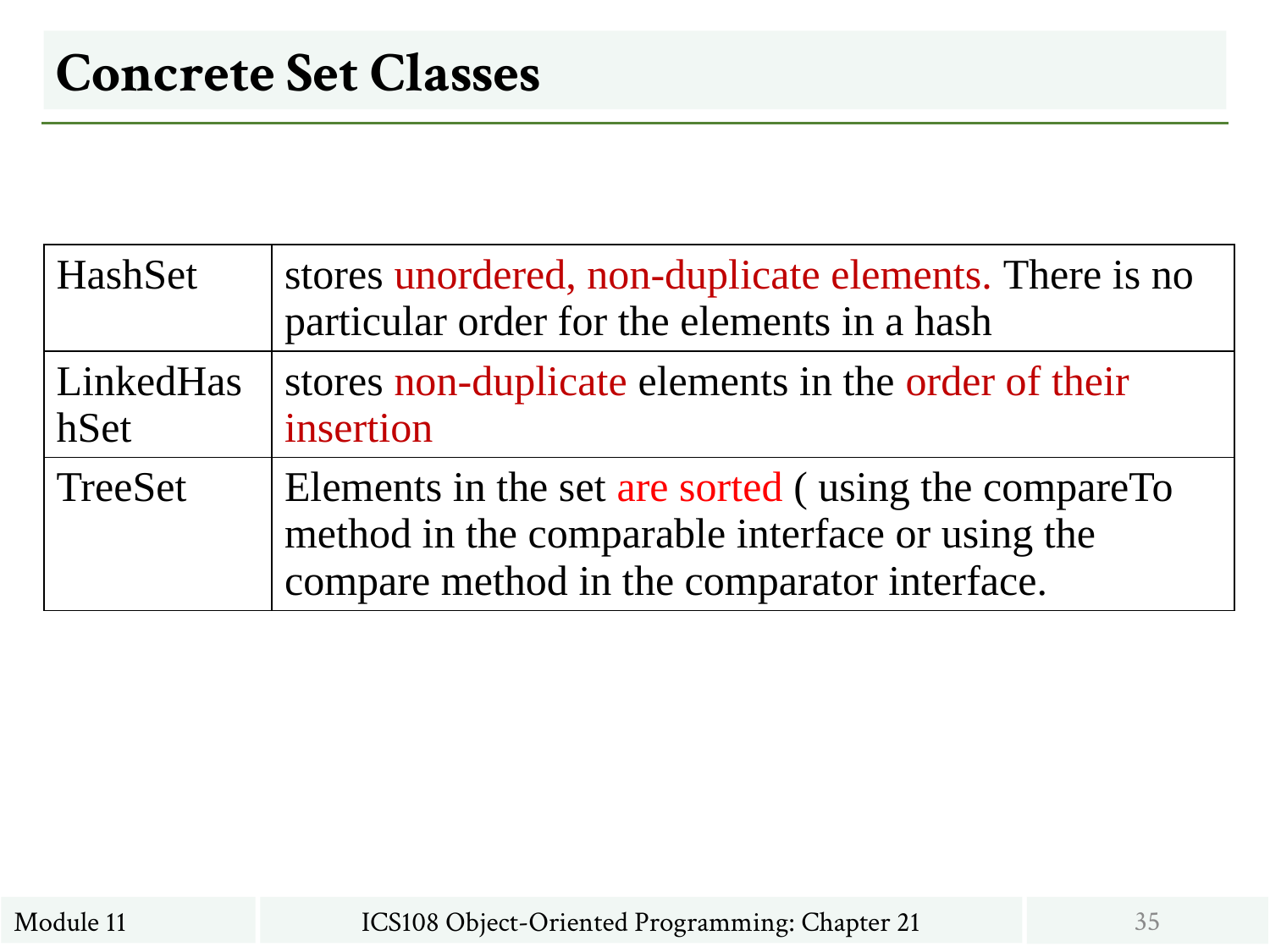

# Concrete Set Classes
| HashSet | stores unordered, non-duplicate elements. There is no particular order for the elements in a hash |
| --- | --- |
| LinkedHashSet | stores non-duplicate elements in the order of their insertion |
| TreeSet | Elements in the set are sorted ( using the compareTo method in the comparable interface or using the compare method in the comparator interface. |
35